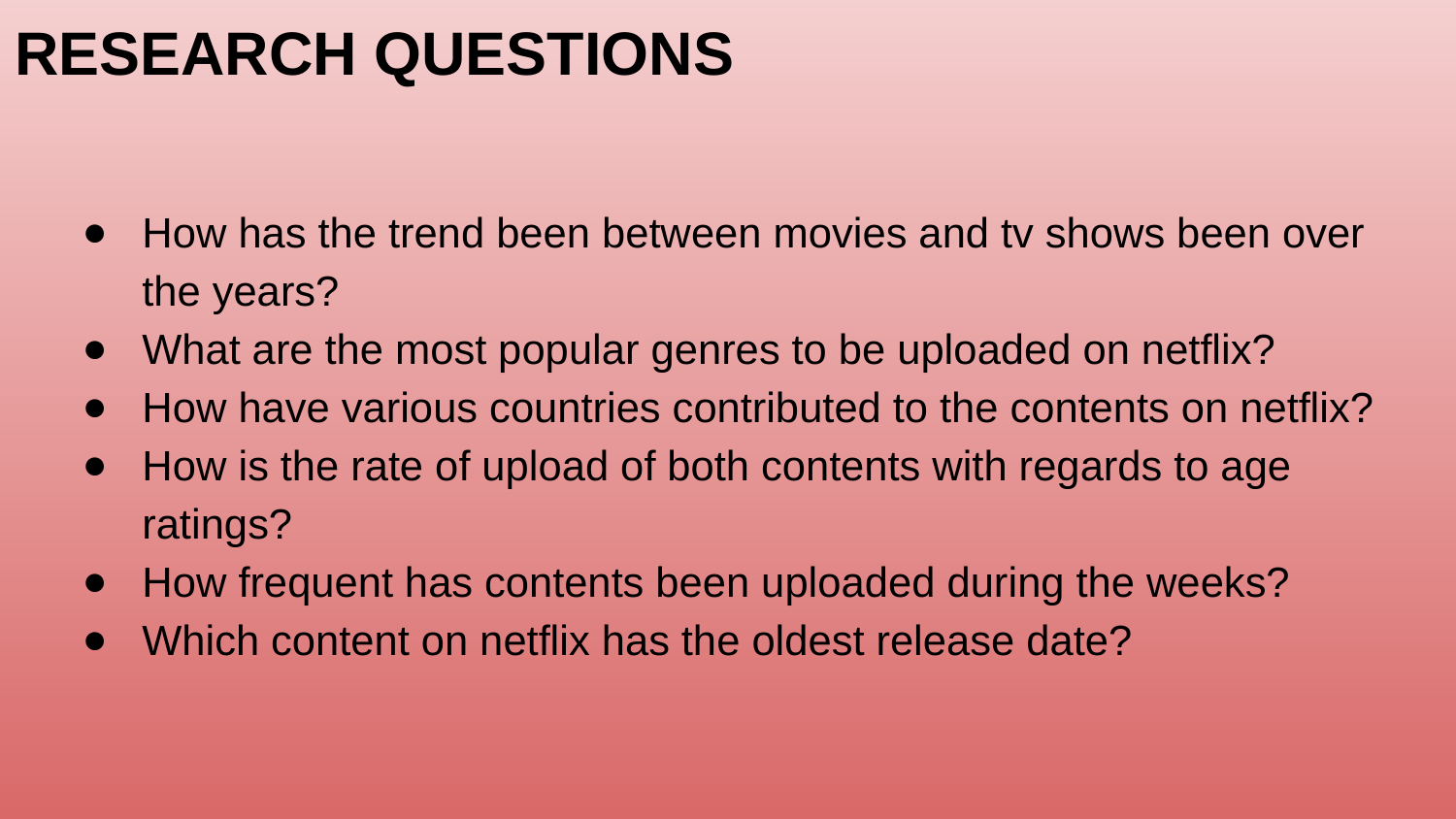

# RESEARCH QUESTIONS

How has the trend been between movies and tv shows been over the years?
What are the most popular genres to be uploaded on netflix?
How have various countries contributed to the contents on netflix?
How is the rate of upload of both contents with regards to age ratings?
How frequent has contents been uploaded during the weeks?
Which content on netflix has the oldest release date?